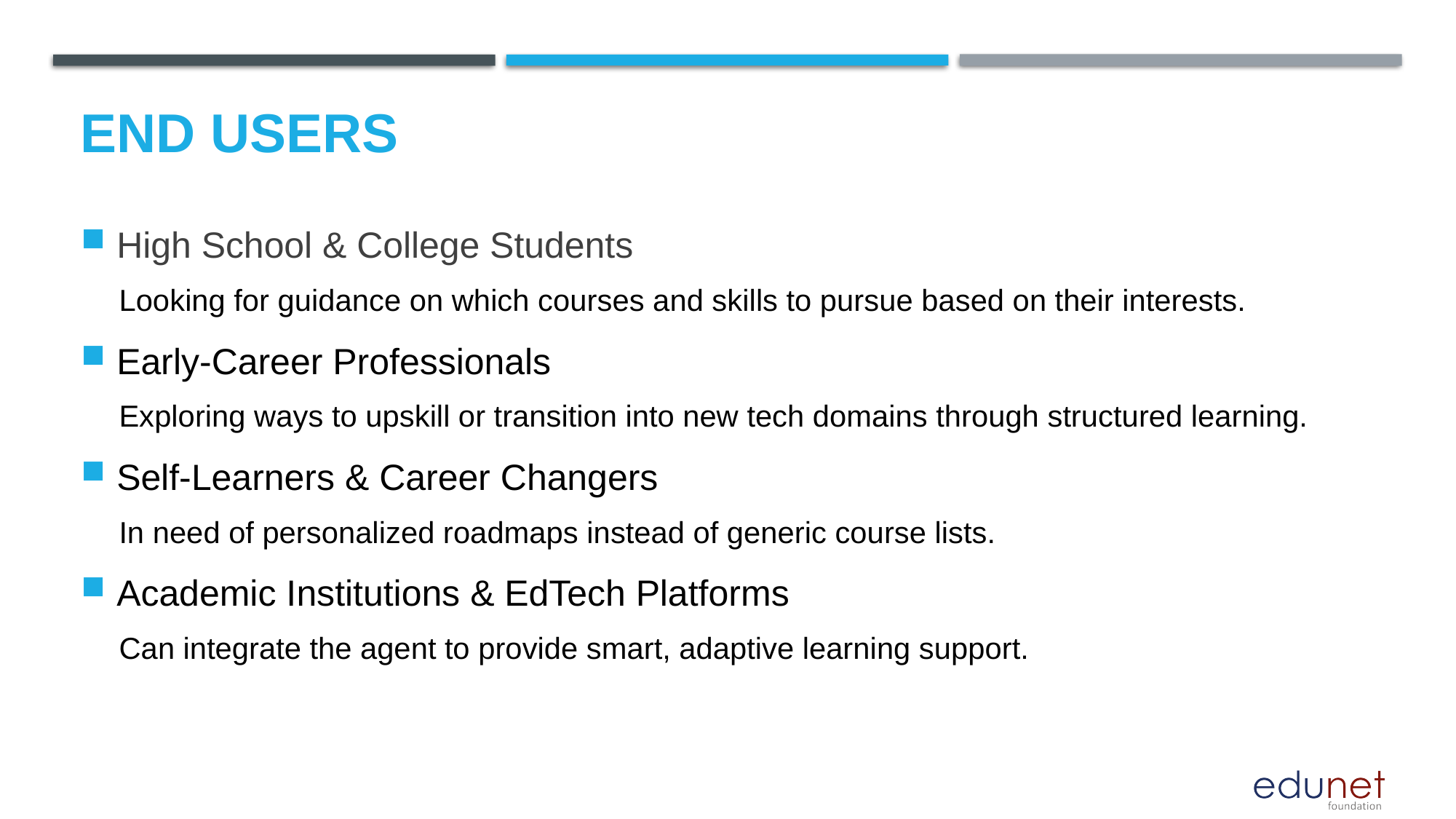

# End users
High School & College Students
Looking for guidance on which courses and skills to pursue based on their interests.
Early-Career Professionals
Exploring ways to upskill or transition into new tech domains through structured learning.
Self-Learners & Career Changers
In need of personalized roadmaps instead of generic course lists.
Academic Institutions & EdTech Platforms
Can integrate the agent to provide smart, adaptive learning support.